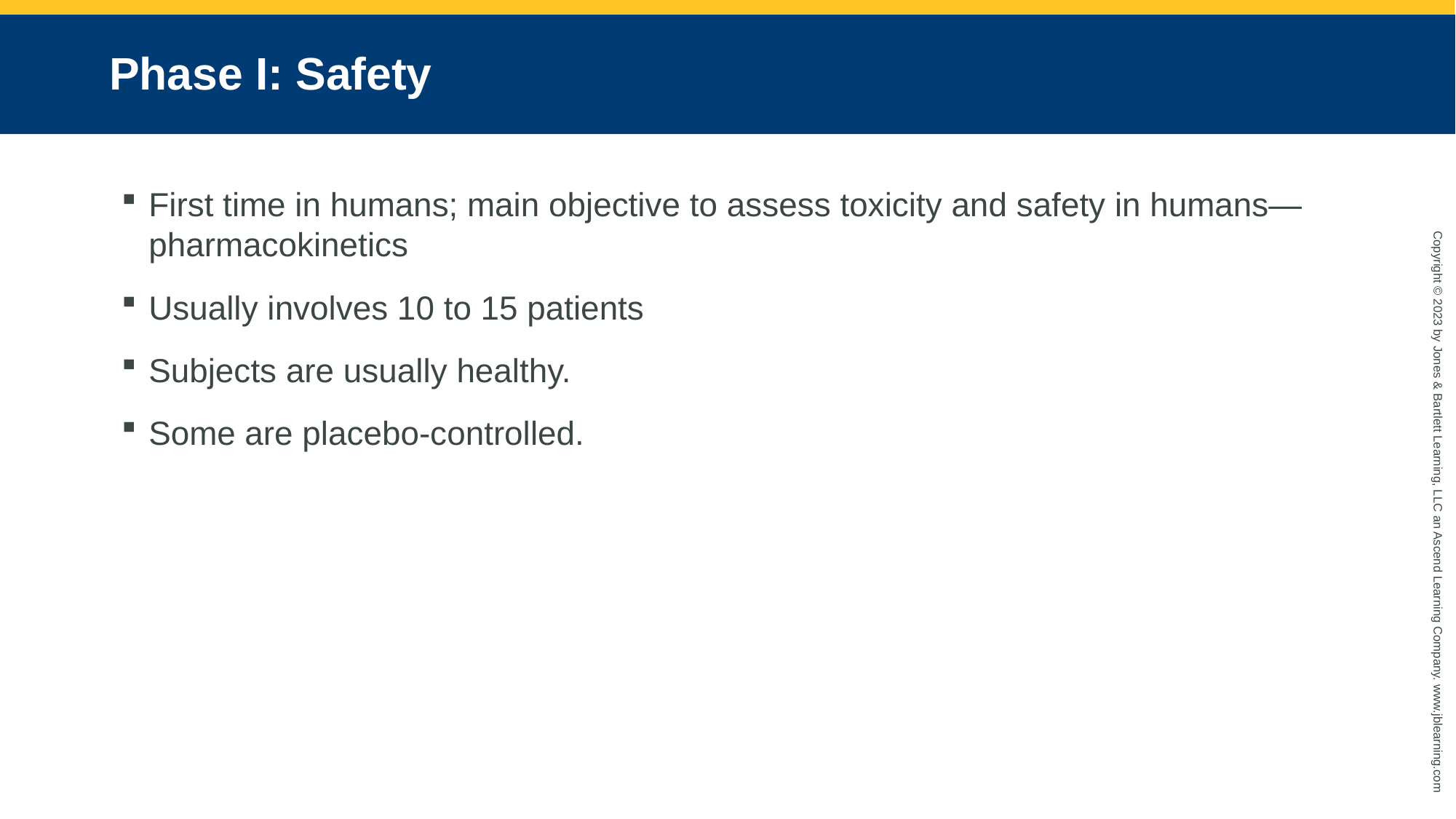

# Phase I: Safety
First time in humans; main objective to assess toxicity and safety in humans—pharmacokinetics
Usually involves 10 to 15 patients
Subjects are usually healthy.
Some are placebo-controlled.